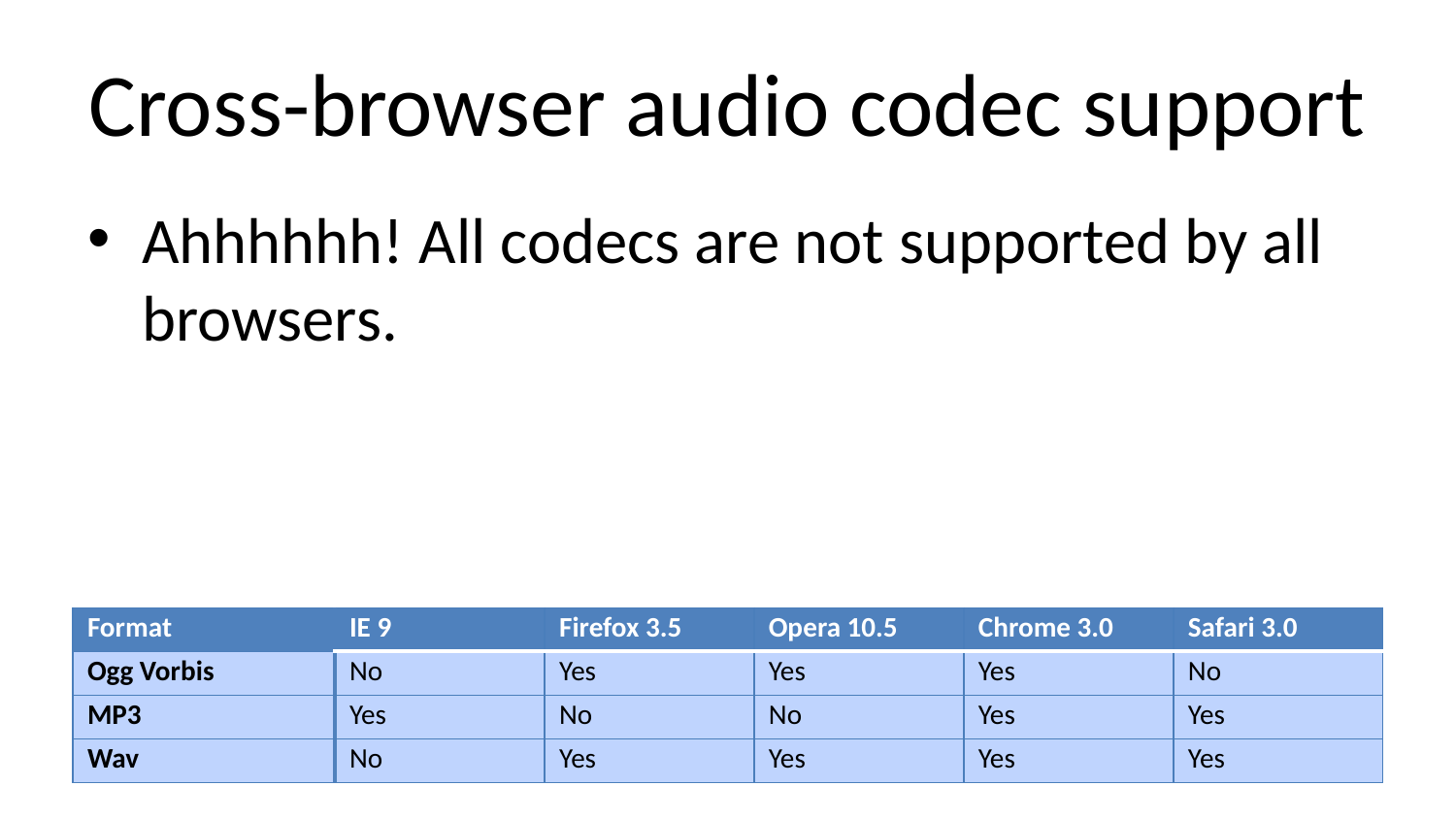

# Cross-browser audio codec support
Ahhhhhh! All codecs are not supported by all browsers.
| Format | IE 9 | Firefox 3.5 | Opera 10.5 | Chrome 3.0 | Safari 3.0 |
| --- | --- | --- | --- | --- | --- |
| Ogg Vorbis | No | Yes | Yes | Yes | No |
| MP3 | Yes | No | No | Yes | Yes |
| Wav | No | Yes | Yes | Yes | Yes |